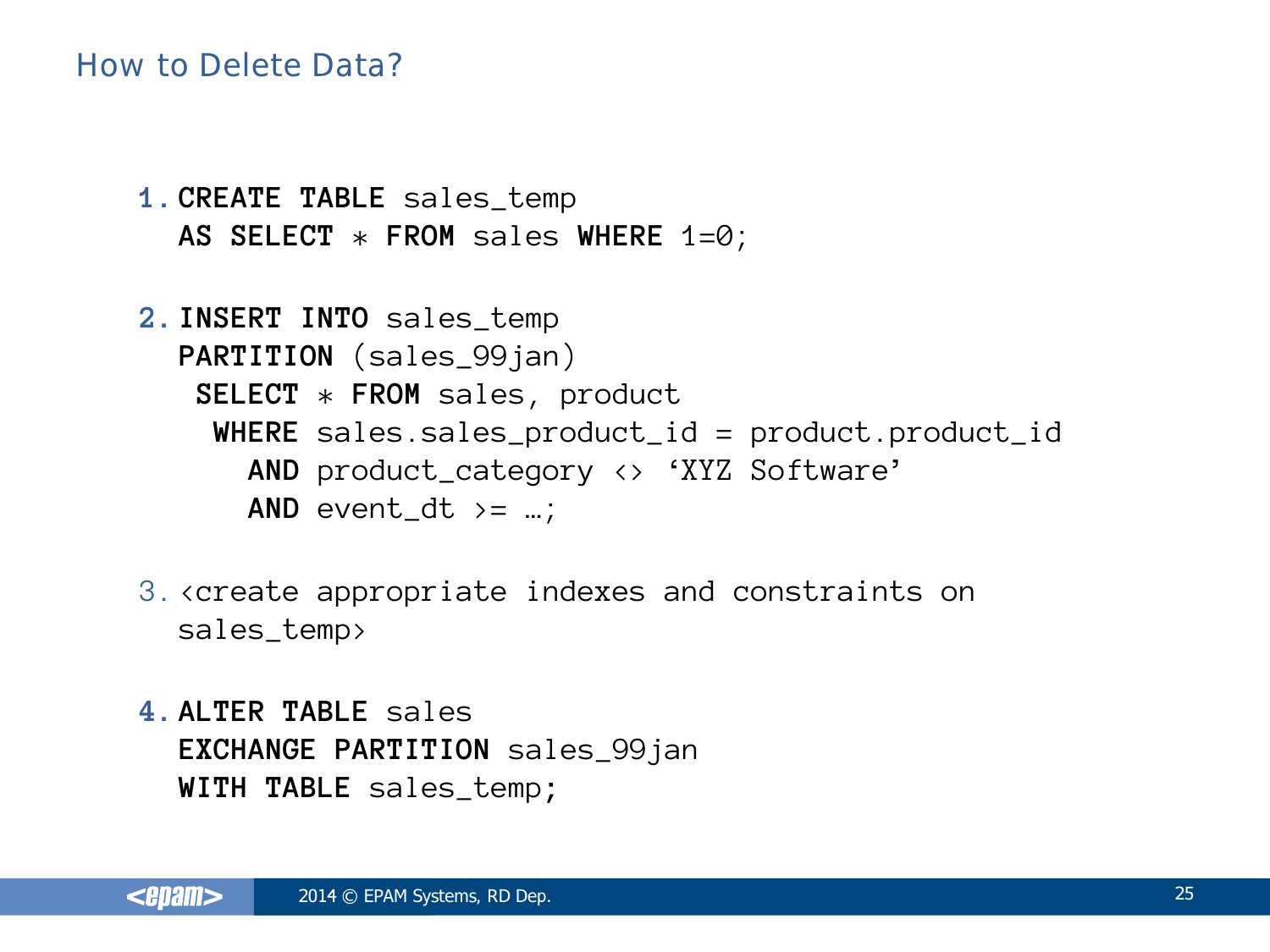

# How to Delete Data?
CREATE TABLE sales_temp
AS SELECT * FROM sales WHERE 1=0;
INSERT INTO sales_temp
PARTITION (sales_99jan)
 SELECT * FROM sales, product
  WHERE sales.sales_product_id = product.product_id
    AND product_category <> ‘XYZ Software’
    AND event_dt >= …;
<create appropriate indexes and constraints on sales_temp>
ALTER TABLE sales
EXCHANGE PARTITION sales_99jan
WITH TABLE sales_temp;
25
2014 © EPAM Systems, RD Dep.